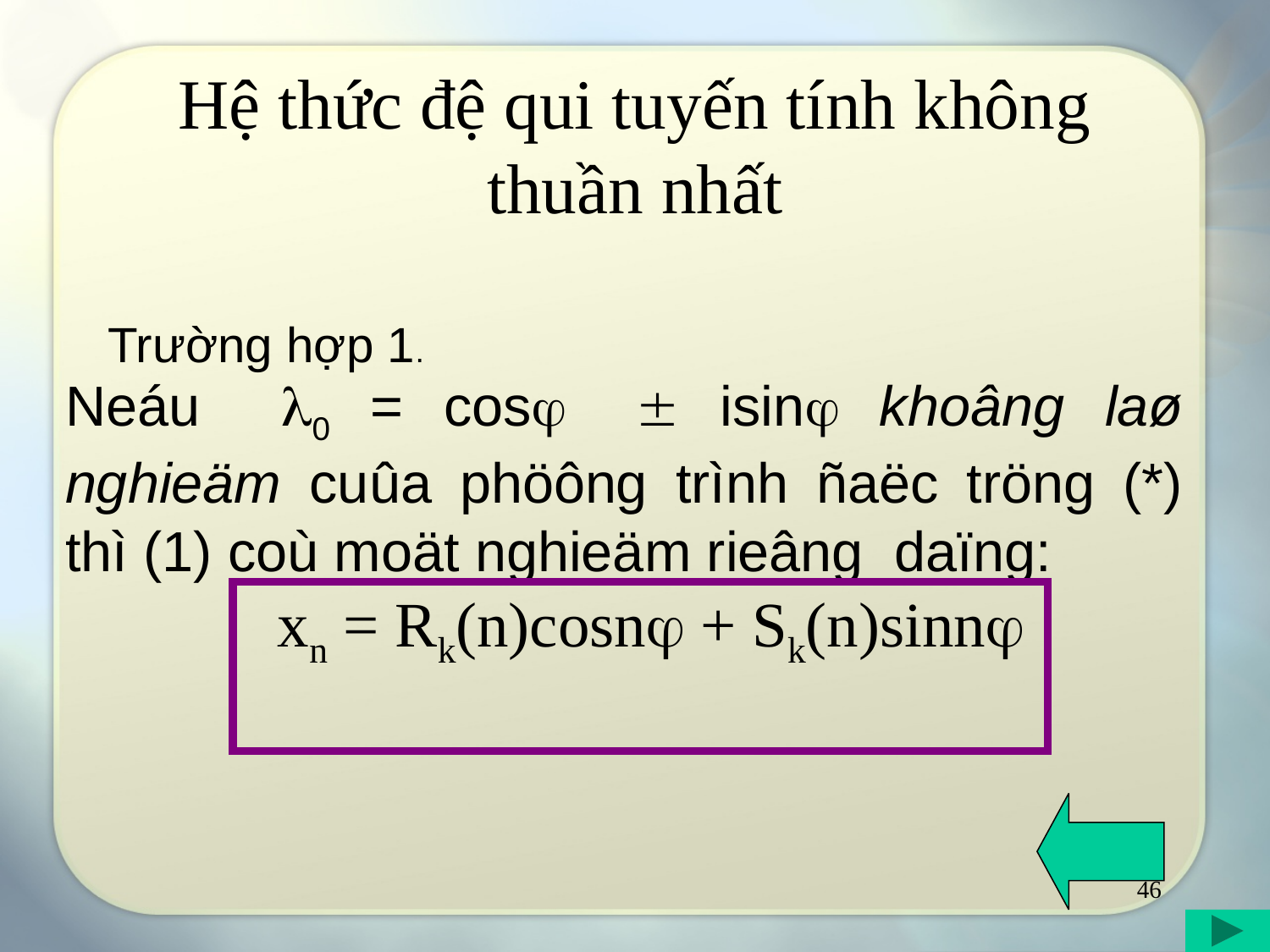

# Hệ thức đệ qui tuyến tính không thuần nhất
Trường hợp 1.
Neáu  λ0 = cosϕ  ± isinϕ khoâng laø nghieäm cuûa phöông trình ñaëc tröng (*) thì (1) coù moät nghieäm rieâng  daïng:
xn = Rk(n)cosnϕ + Sk(n)sinnϕ

46